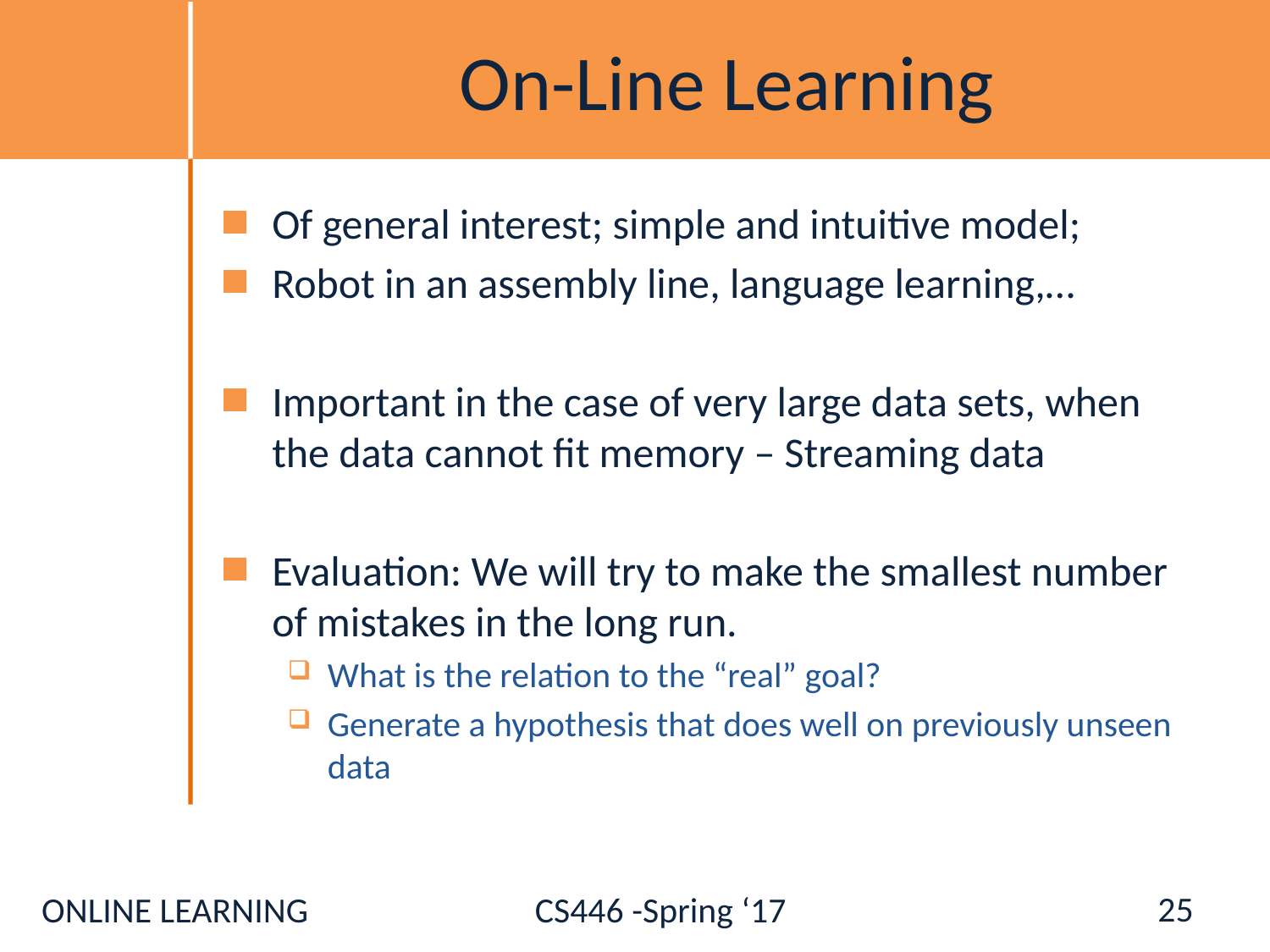

# On-Line Learning
Of general interest; simple and intuitive model;
Robot in an assembly line, language learning,…

Important in the case of very large data sets, when the data cannot fit memory – Streaming data

Evaluation: We will try to make the smallest number of mistakes in the long run.
What is the relation to the “real” goal?
Generate a hypothesis that does well on previously unseen data

25